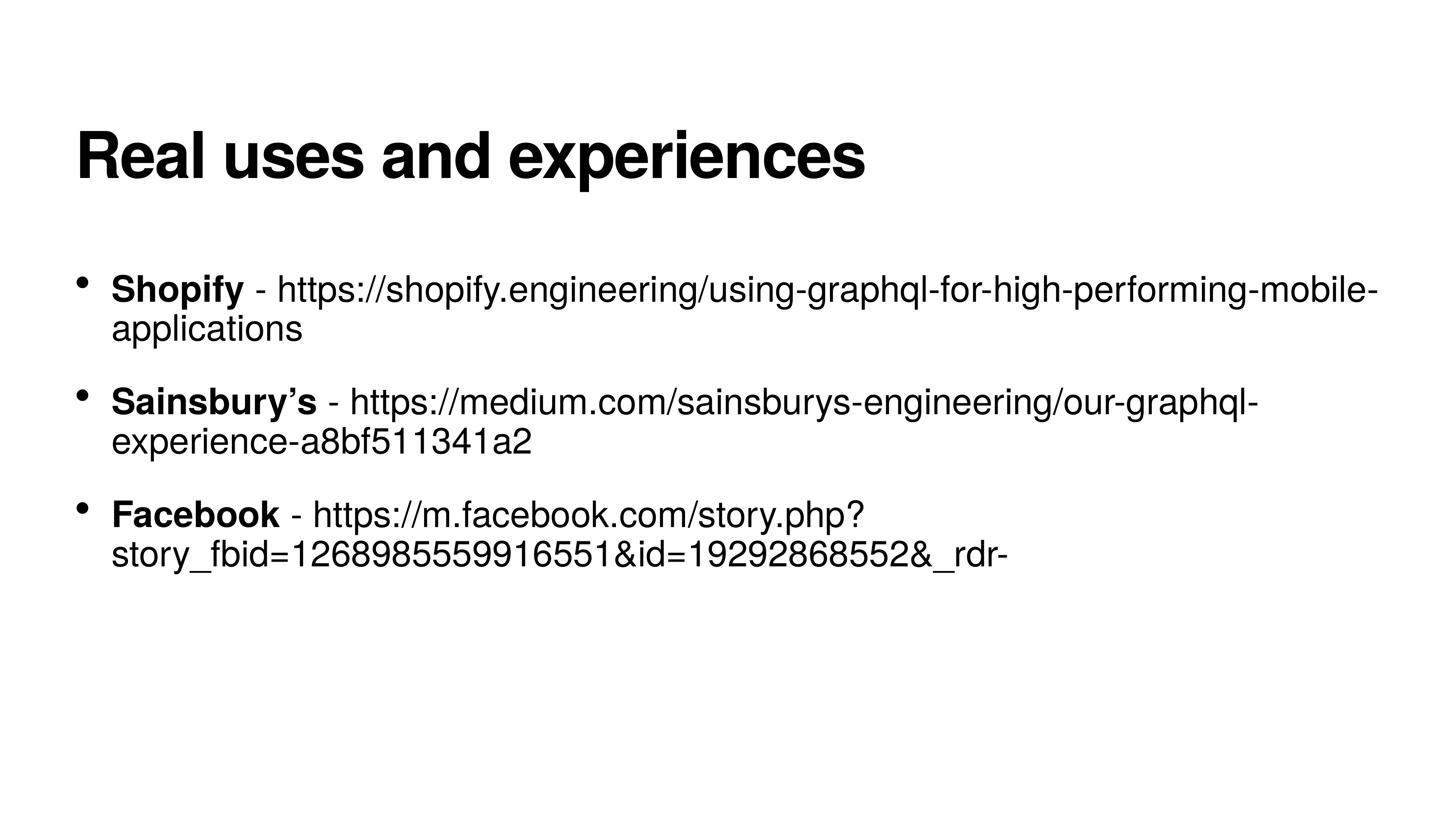

# Real uses and experiences
Shopify - https://shopify.engineering/using-graphql-for-high-performing-mobile-applications
Sainsbury’s - https://medium.com/sainsburys-engineering/our-graphql-experience-a8bf511341a2
Facebook - https://m.facebook.com/story.php?story_fbid=1268985559916551&id=19292868552&_rdr-